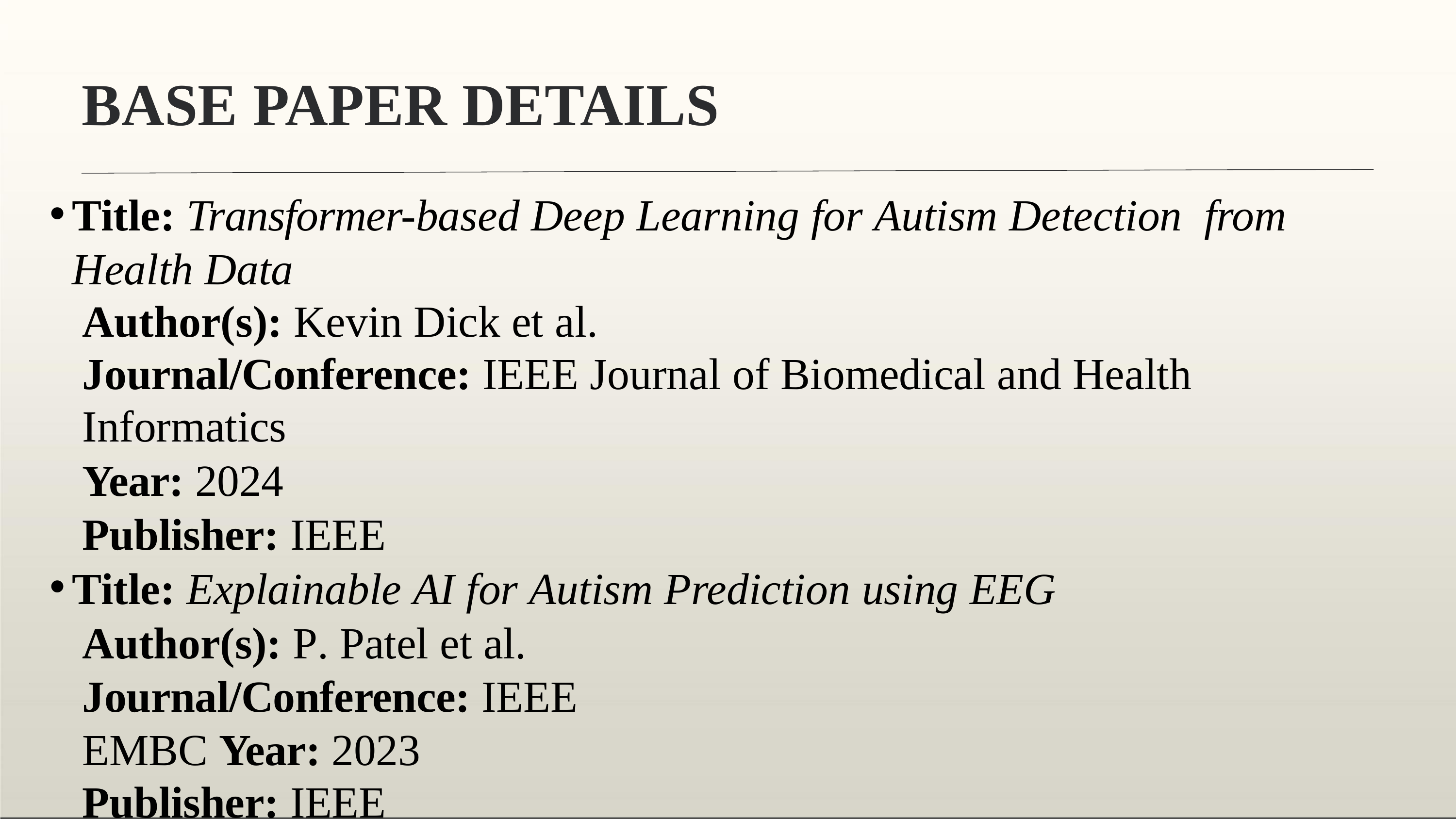

# BASE PAPER DETAILS

Title: Transformer-based Deep Learning for Autism Detection  from Health Data
Author(s): Kevin Dick et al.
Journal/Conference: IEEE Journal of Biomedical and Health Informatics
Year: 2024
Publisher: IEEE
Title: Explainable AI for Autism Prediction using EEG
Author(s): P. Patel et al. Journal/Conference: IEEE EMBC Year: 2023
Publisher: IEEE